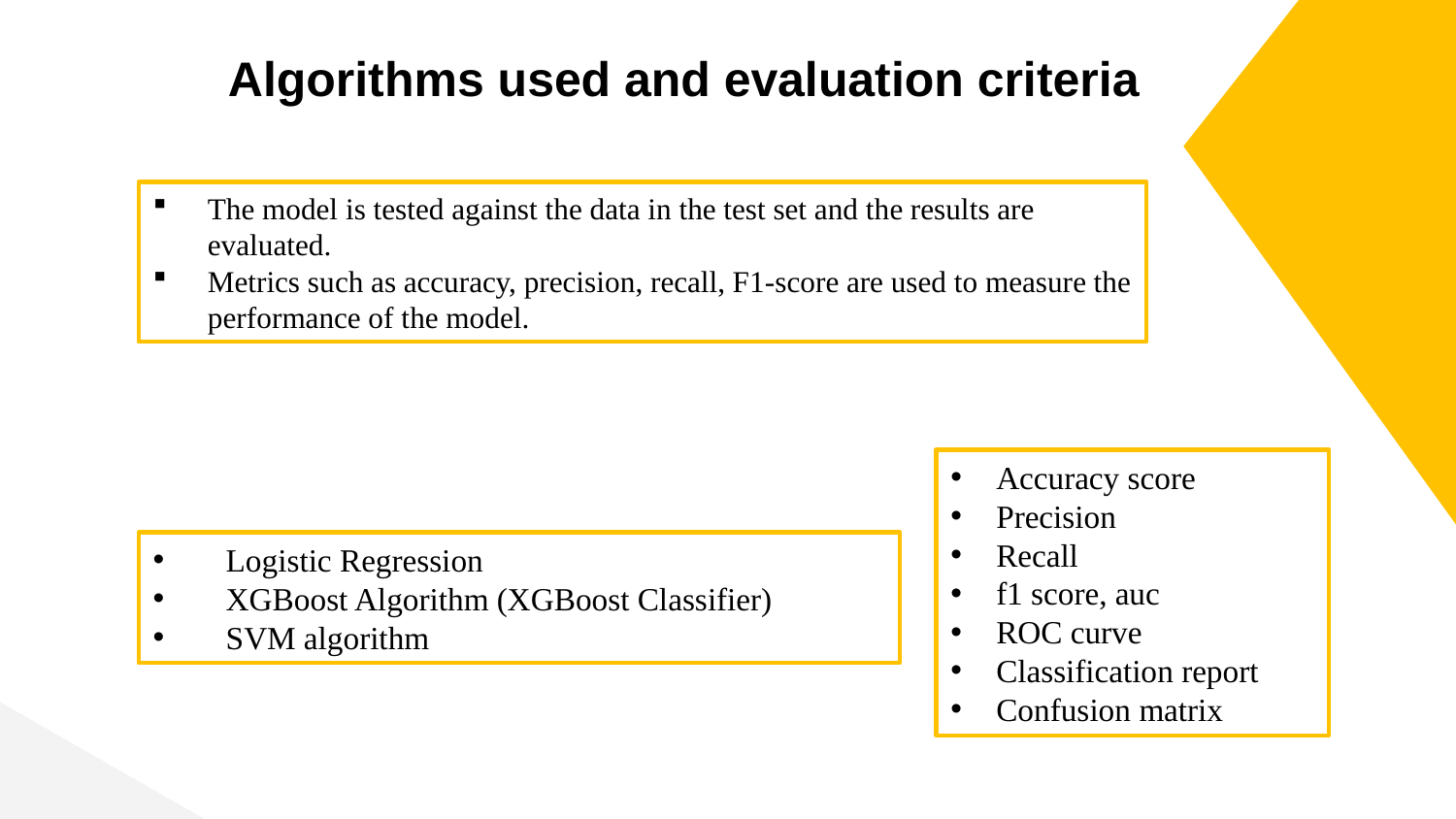

# Algorithms used and evaluation criteria
The model is tested against the data in the test set and the results are evaluated.
Metrics such as accuracy, precision, recall, F1-score are used to measure the performance of the model.
Accuracy score
Precision
Recall
f1 score, auc
ROC curve
Classification report
Confusion matrix
Logistic Regression
XGBoost Algorithm (XGBoost Classifier)
SVM algorithm